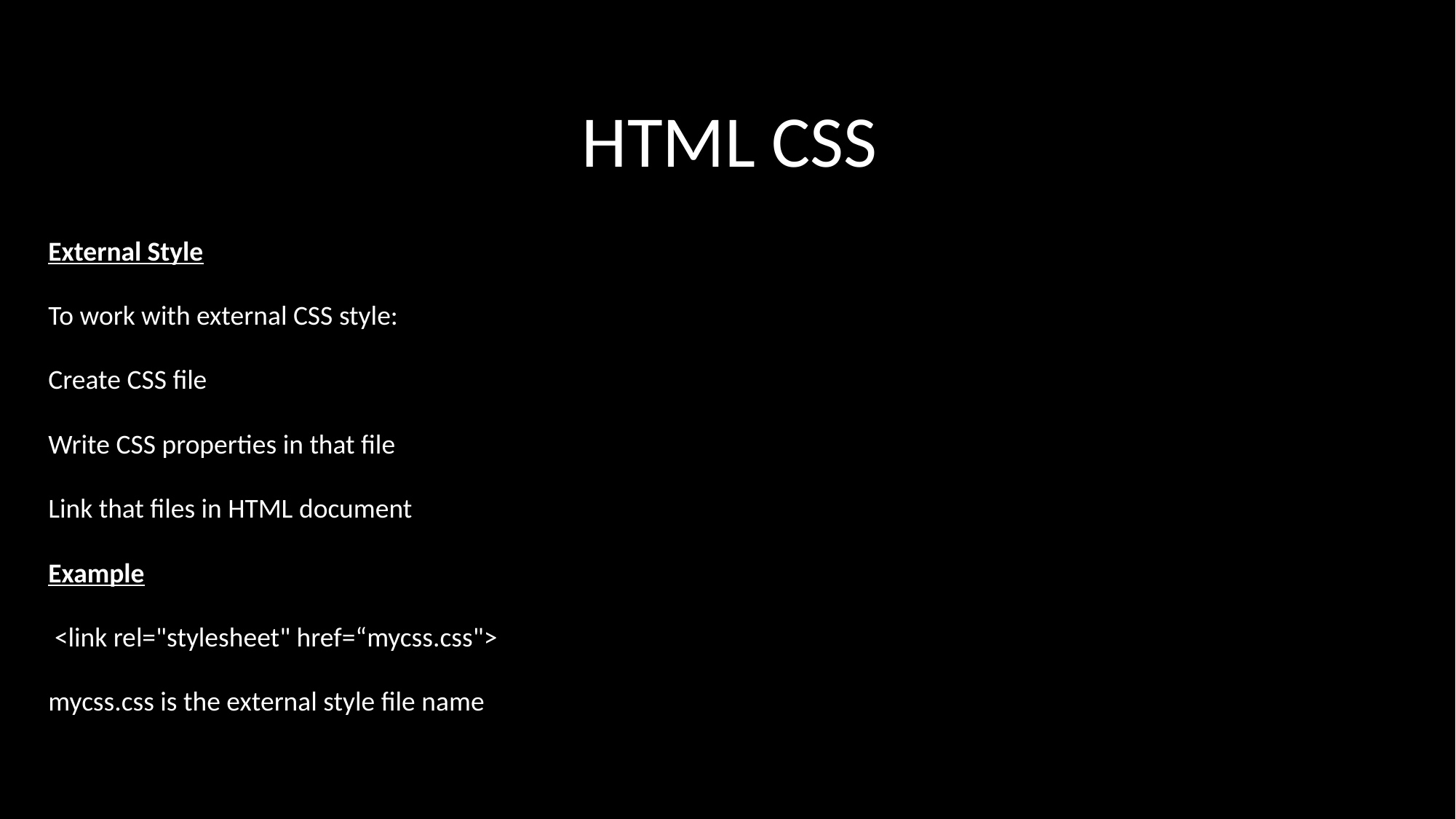

# HTML CSS
External Style
To work with external CSS style:
Create CSS file
Write CSS properties in that file
Link that files in HTML document
Example
 <link rel="stylesheet" href=“mycss.css">
mycss.css is the external style file name